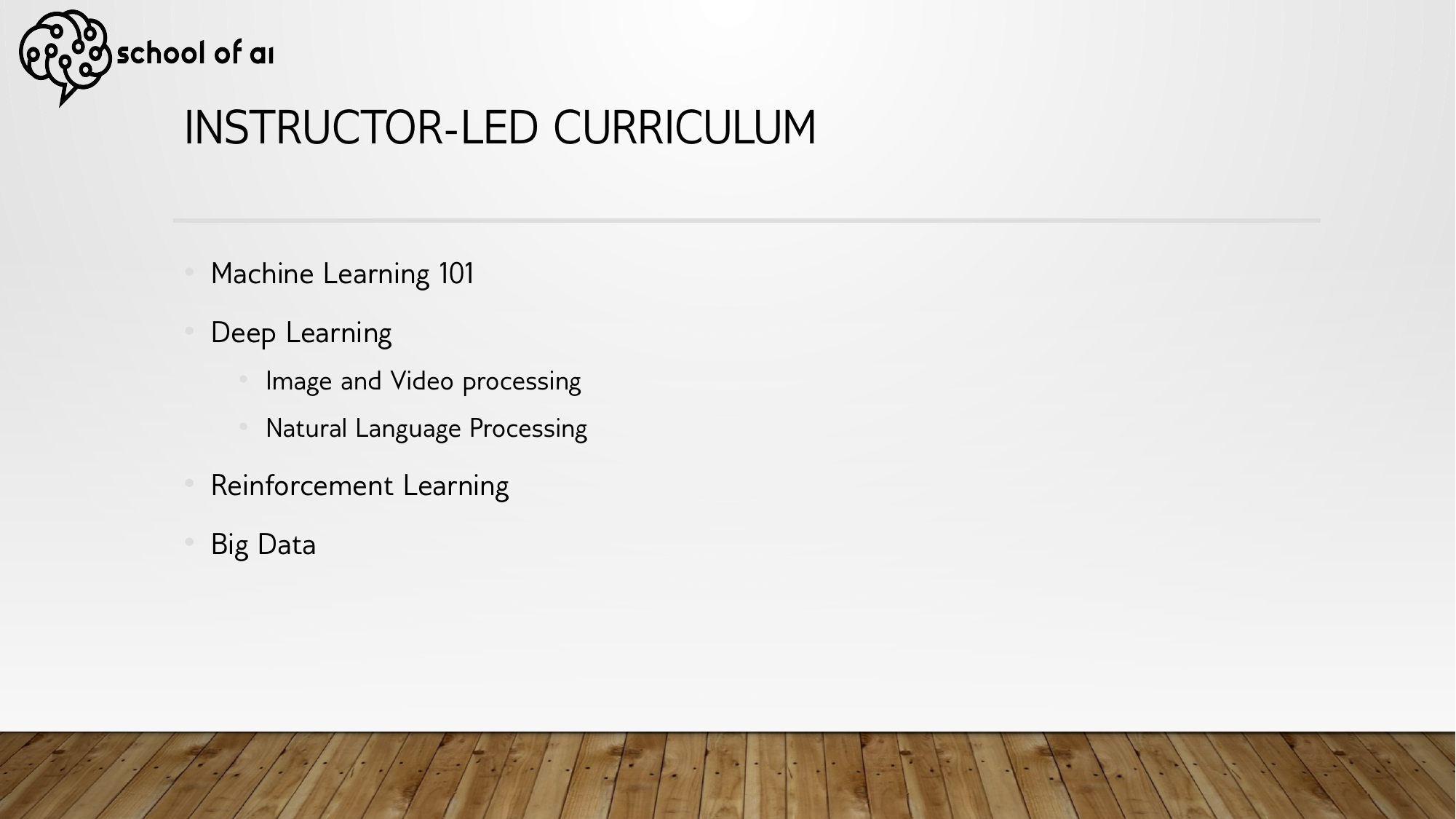

# Instructor-Led Curriculum
Machine Learning 101
Deep Learning
Image and Video processing
Natural Language Processing
Reinforcement Learning
Big Data